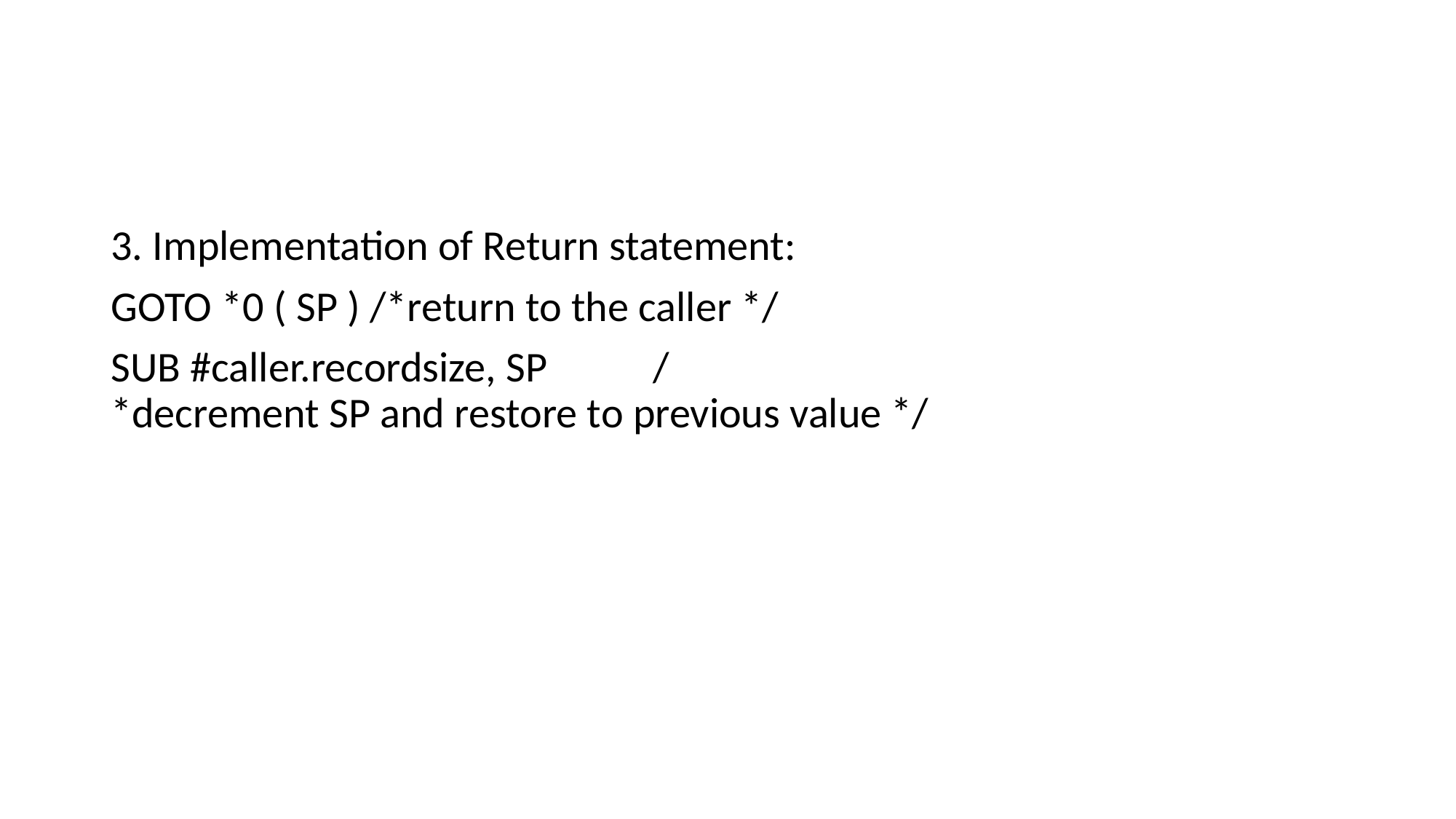

3. Implementation of Return statement:
GOTO *0 ( SP ) /*return to the caller */
SUB #caller.recordsize, SP           /*decrement SP and restore to previous value */